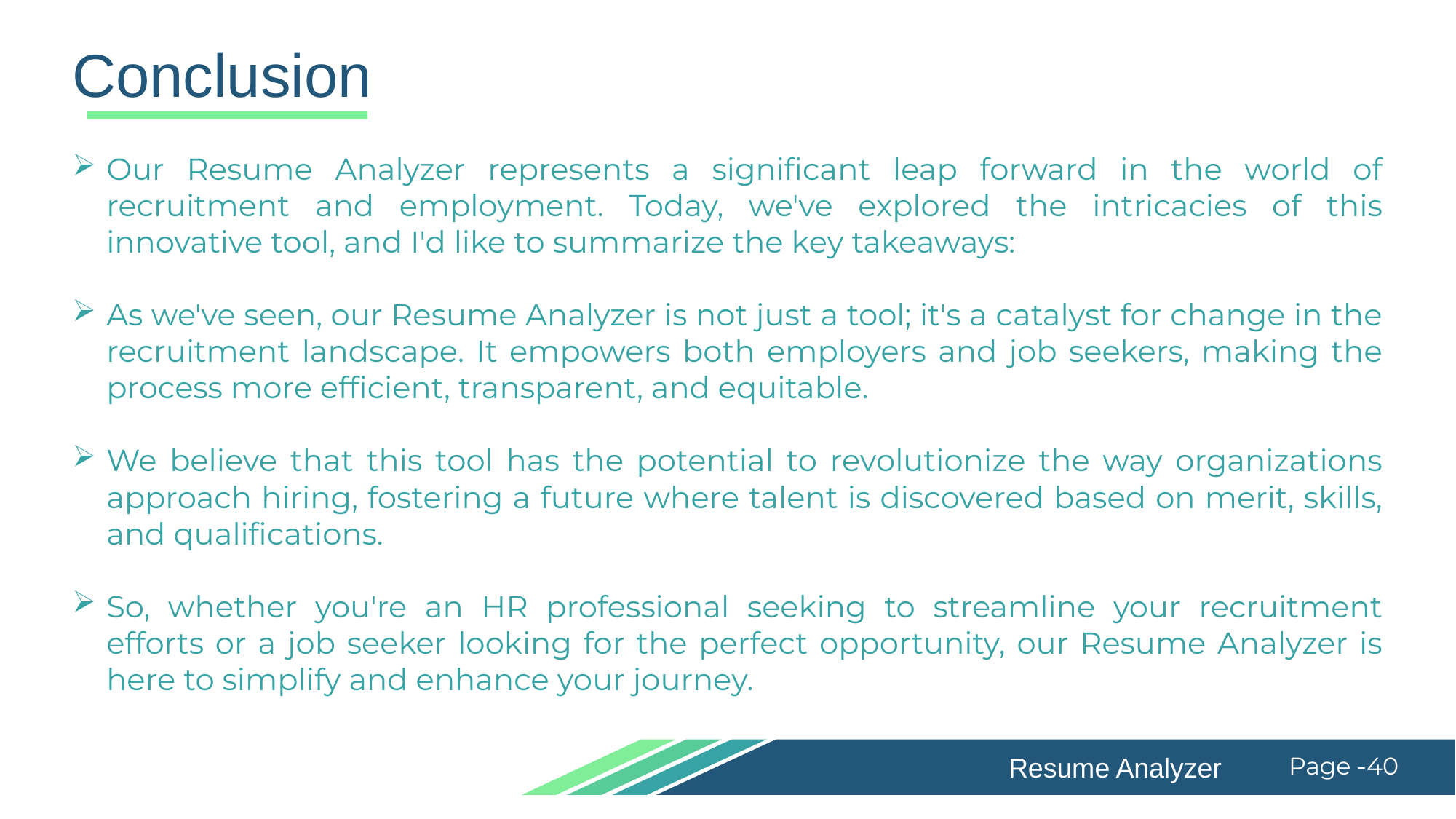

Conclusion
Our Resume Analyzer represents a significant leap forward in the world of recruitment and employment. Today, we've explored the intricacies of this innovative tool, and I'd like to summarize the key takeaways:

As we've seen, our Resume Analyzer is not just a tool; it's a catalyst for change in the recruitment landscape. It empowers both employers and job seekers, making the process more efficient, transparent, and equitable.

We believe that this tool has the potential to revolutionize the way organizations approach hiring, fostering a future where talent is discovered based on merit, skills, and qualifications.

So, whether you're an HR professional seeking to streamline your recruitment efforts or a job seeker looking for the perfect opportunity, our Resume Analyzer is here to simplify and enhance your journey.

Resume Analyzer
Page -40